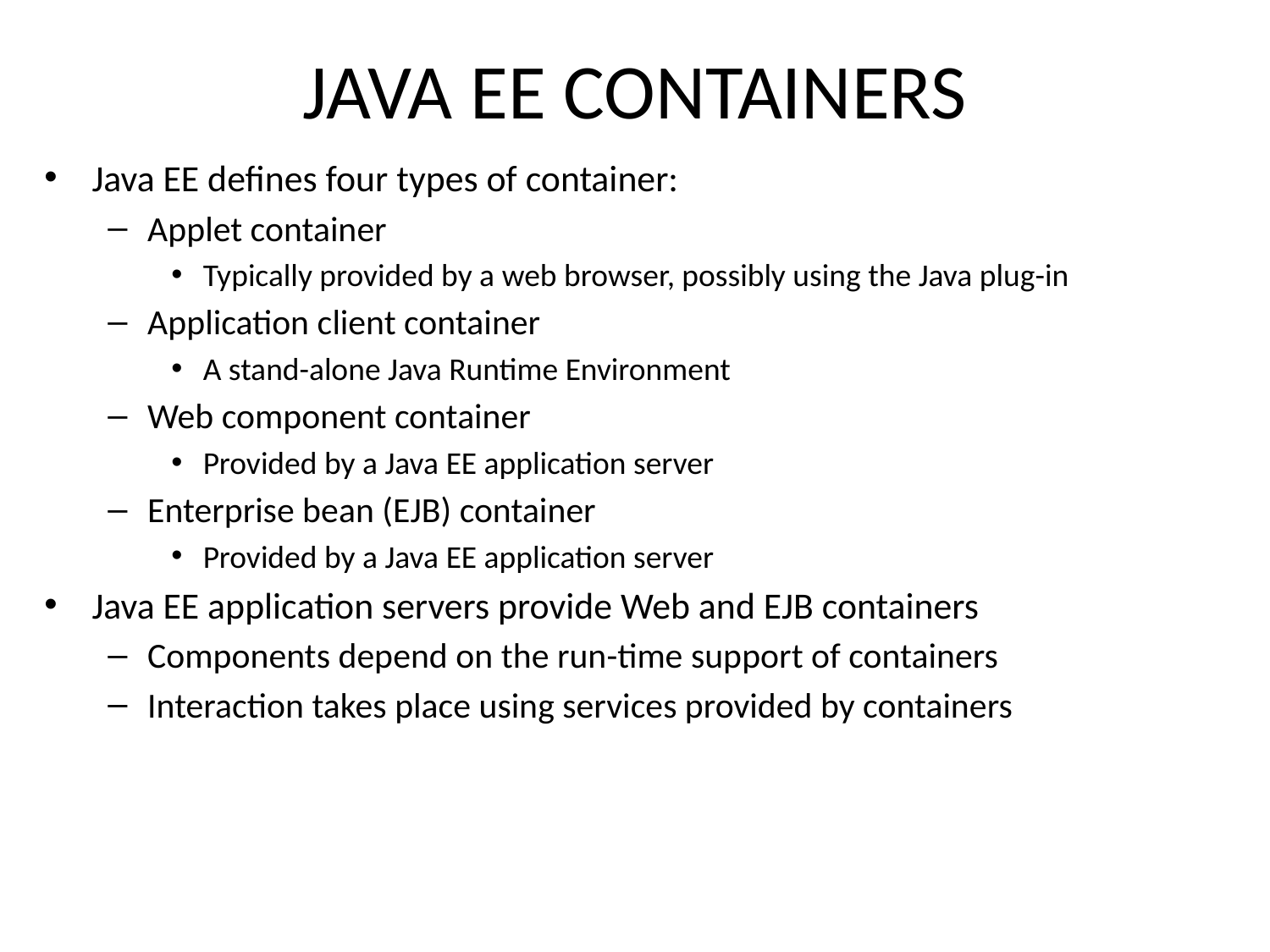

JAVA EE CONTAINERS
Java EE defines four types of container:
Applet container
Typically provided by a web browser, possibly using the Java plug-in
Application client container
A stand-alone Java Runtime Environment
Web component container
Provided by a Java EE application server
Enterprise bean (EJB) container
Provided by a Java EE application server
Java EE application servers provide Web and EJB containers
Components depend on the run-time support of containers
Interaction takes place using services provided by containers
7